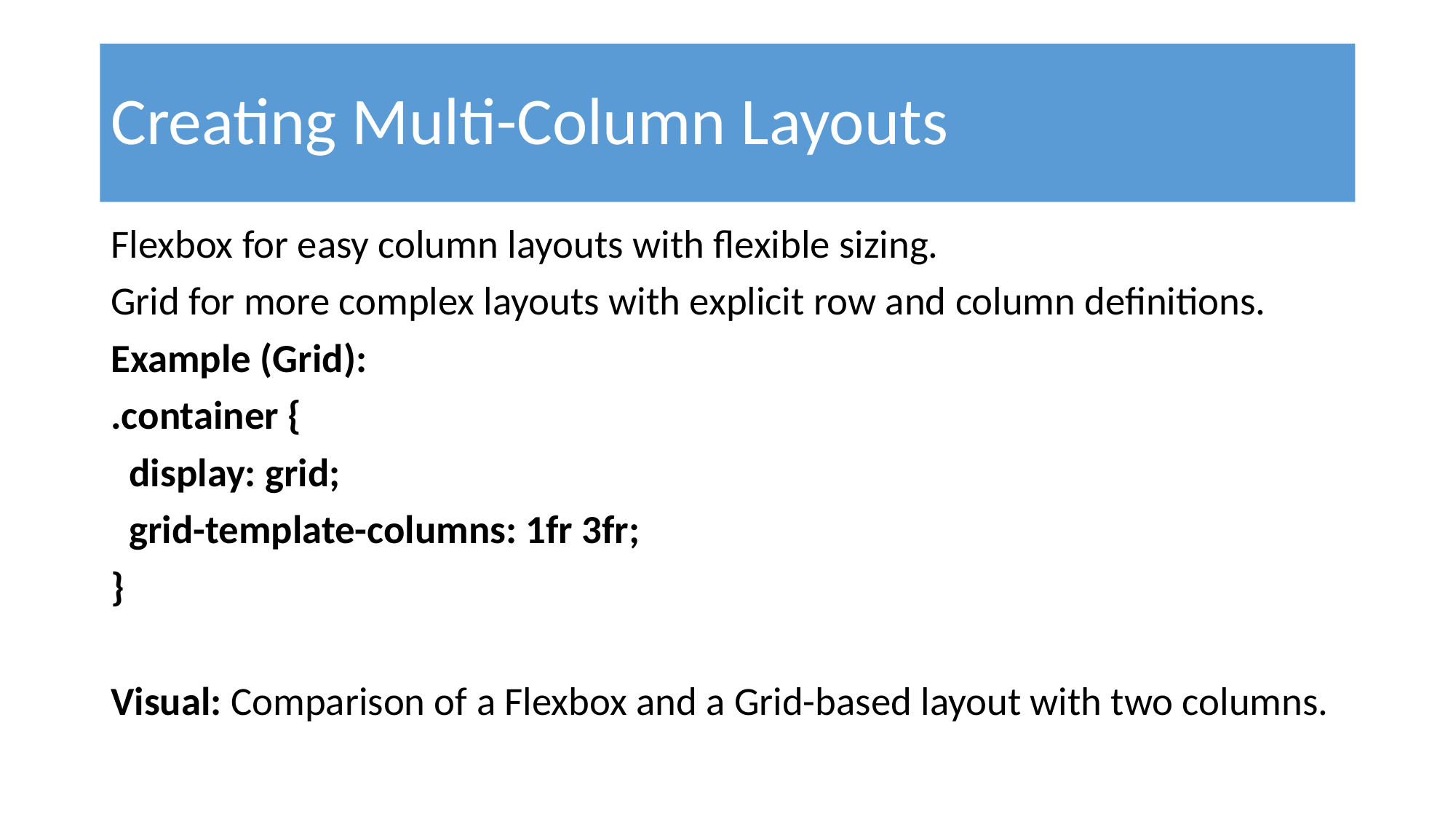

# Creating Multi-Column Layouts
Flexbox for easy column layouts with flexible sizing.
Grid for more complex layouts with explicit row and column definitions.
Example (Grid):
.container {
  display: grid;
  grid-template-columns: 1fr 3fr;
}

Visual: Comparison of a Flexbox and a Grid-based layout with two columns.